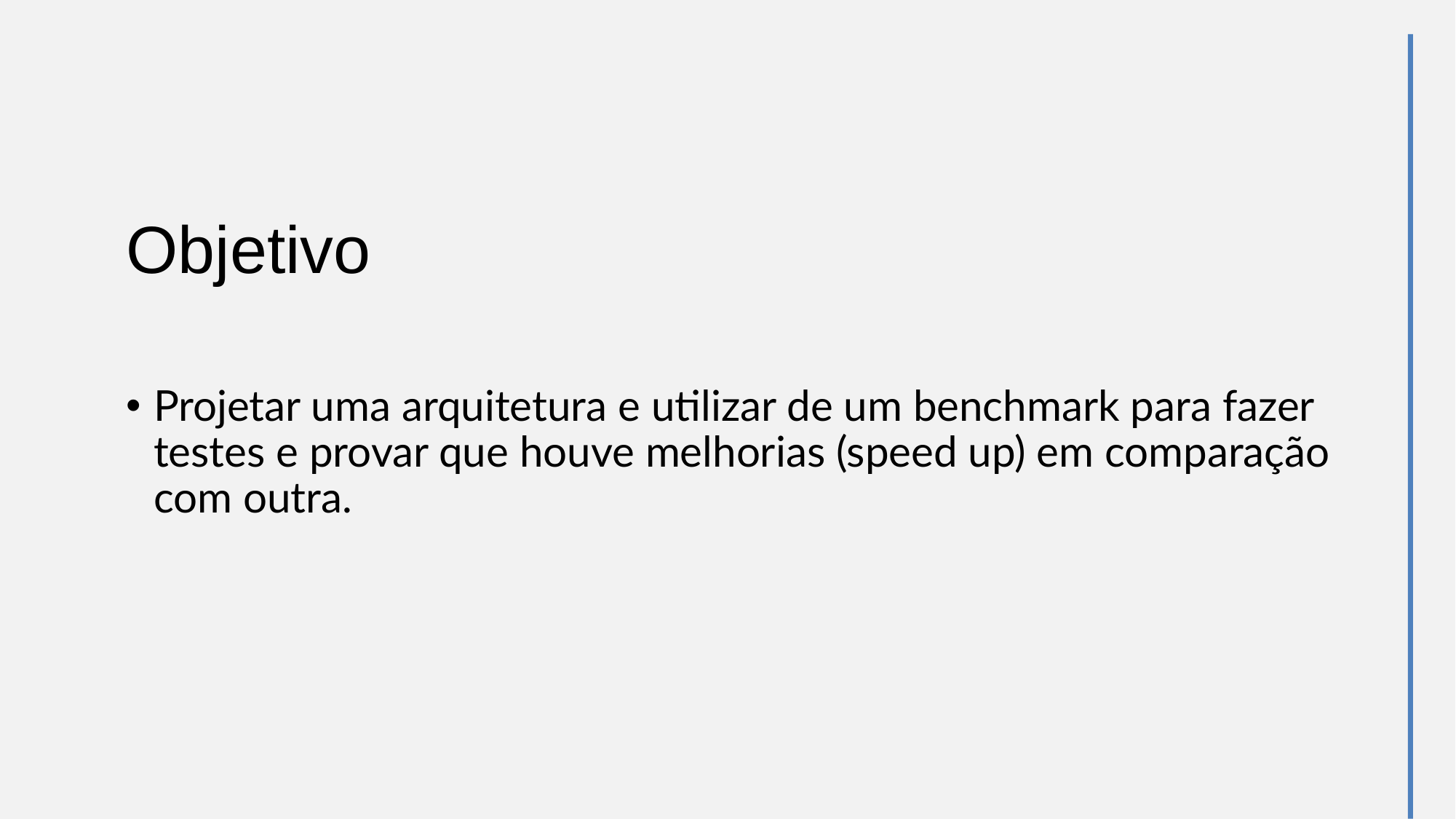

Objetivo

Projetar uma arquitetura e utilizar de um benchmark para fazer testes e provar que houve melhorias (speed up) em comparação com outra.